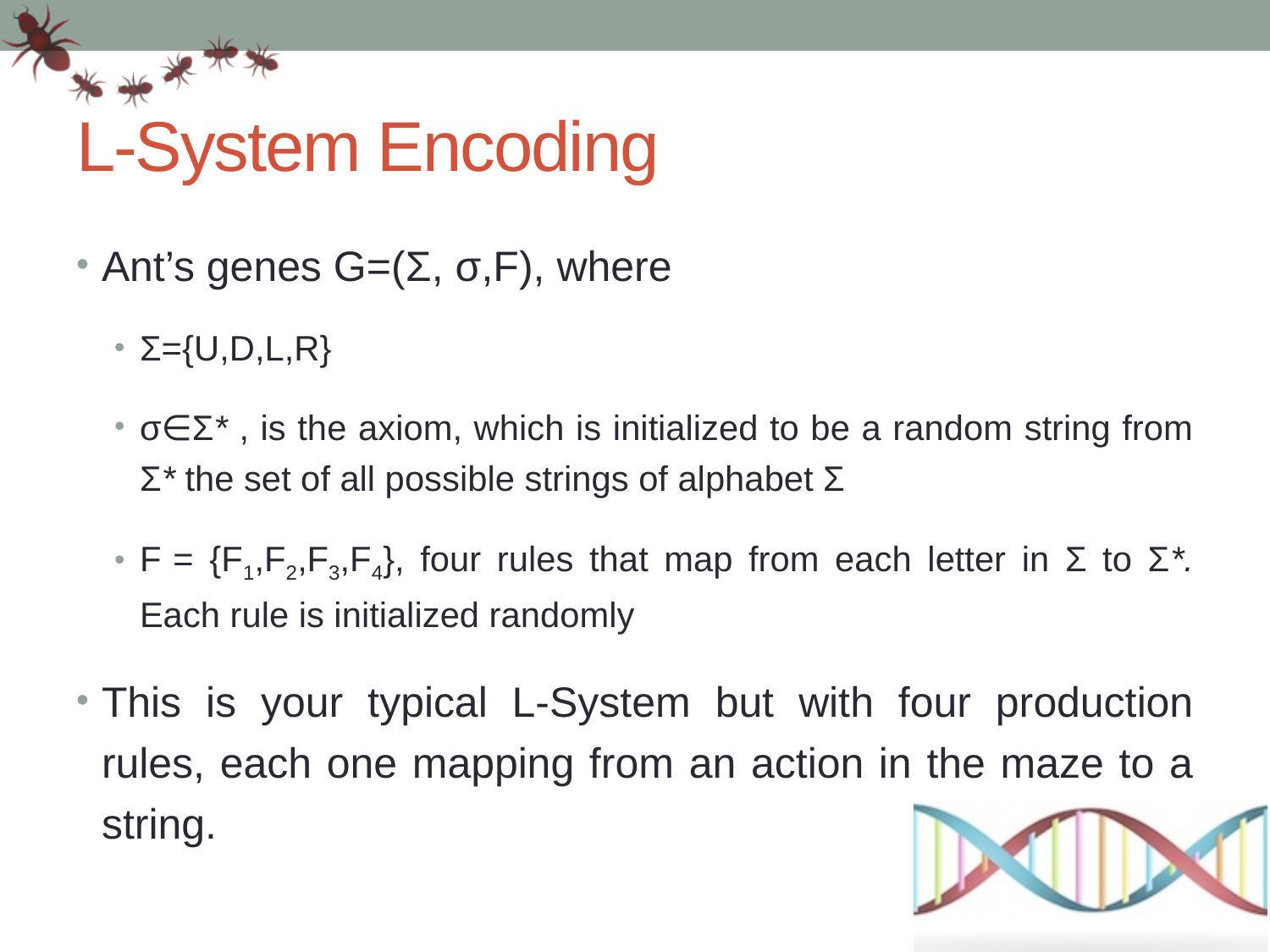

# L-System Encoding
Ant’s genes G=(Σ, σ,F), where
Σ={U,D,L,R}
σ∈Σ* , is the axiom, which is initialized to be a random string from Σ* the set of all possible strings of alphabet Σ
F = {F1,F2,F3,F4}, four rules that map from each letter in Σ to Σ*. Each rule is initialized randomly
This is your typical L-System but with four production rules, each one mapping from an action in the maze to a string.